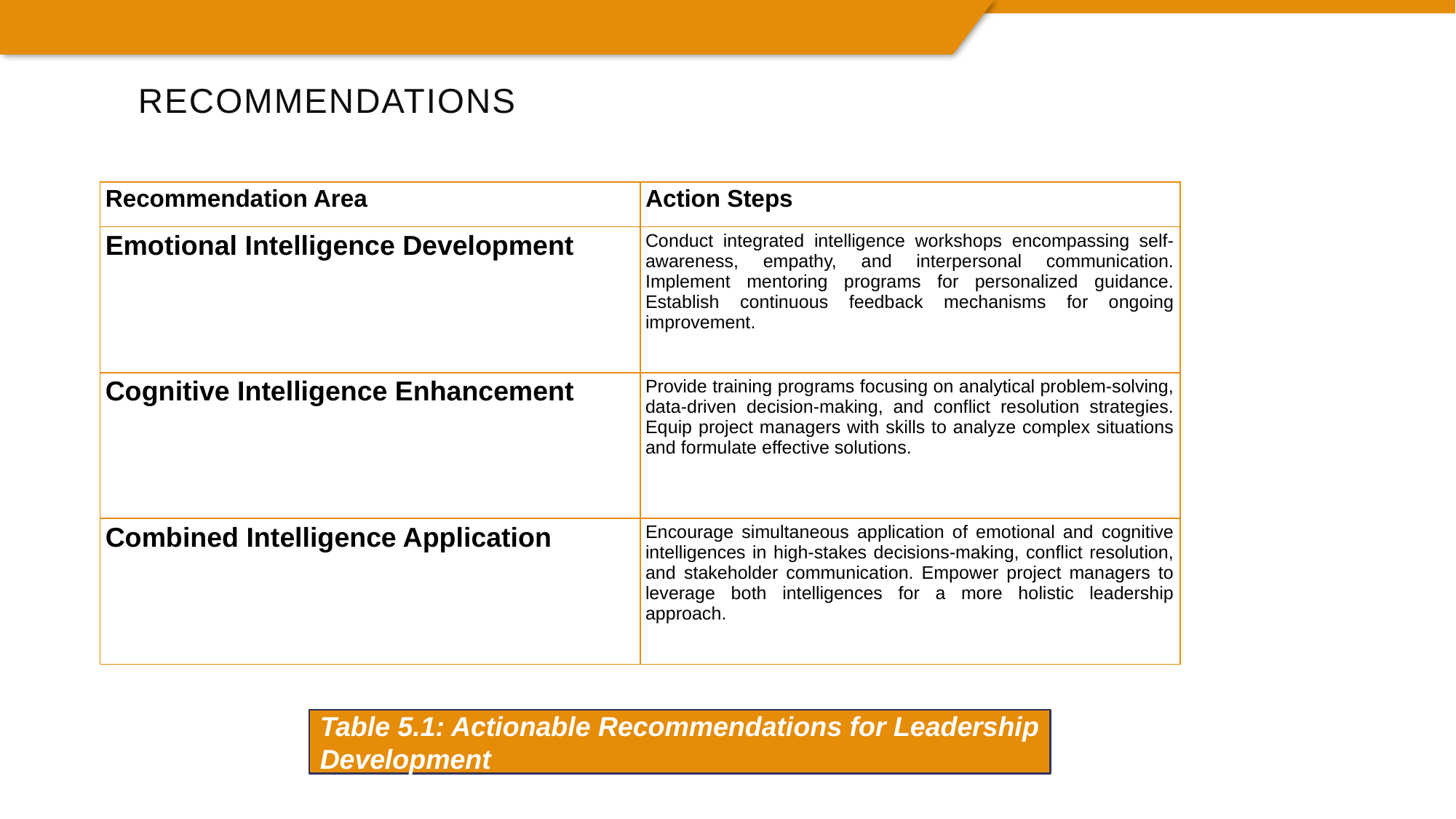

# Recommendations
| Recommendation Area | Action Steps |
| --- | --- |
| Emotional Intelligence Development | Conduct integrated intelligence workshops encompassing self-awareness, empathy, and interpersonal communication. Implement mentoring programs for personalized guidance. Establish continuous feedback mechanisms for ongoing improvement. |
| Cognitive Intelligence Enhancement | Provide training programs focusing on analytical problem-solving, data-driven decision-making, and conflict resolution strategies. Equip project managers with skills to analyze complex situations and formulate effective solutions. |
| Combined Intelligence Application | Encourage simultaneous application of emotional and cognitive intelligences in high-stakes decisions-making, conflict resolution, and stakeholder communication. Empower project managers to leverage both intelligences for a more holistic leadership approach. |
Table 5.1: Actionable Recommendations for Leadership Development